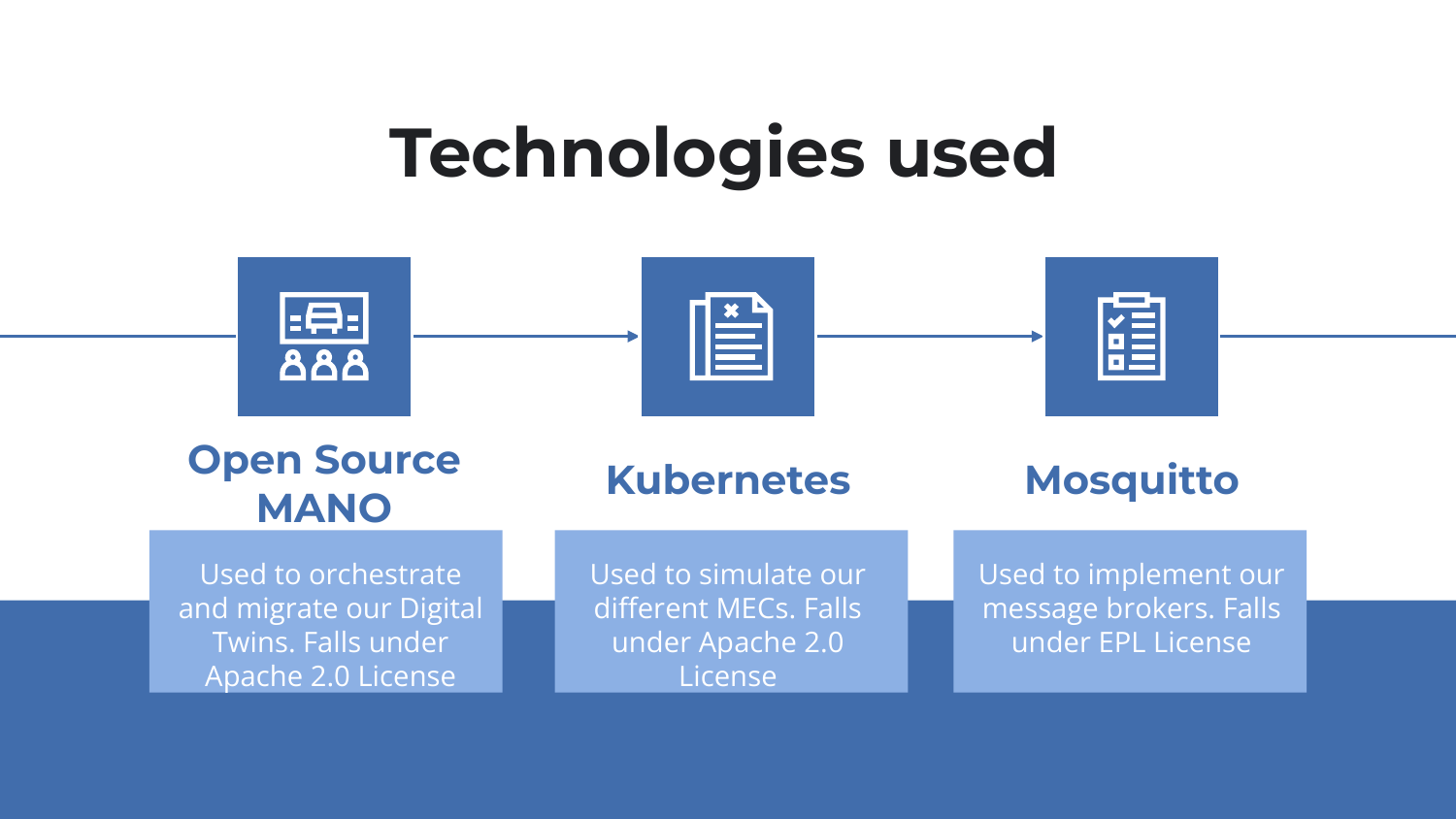

# Technologies used

Open Source MANO
Kubernetes
Mosquitto

Used to orchestrate and migrate our Digital Twins. Falls under Apache 2.0 License
Used to simulate our different MECs. Falls under Apache 2.0 License
Used to implement our message brokers. Falls under EPL License